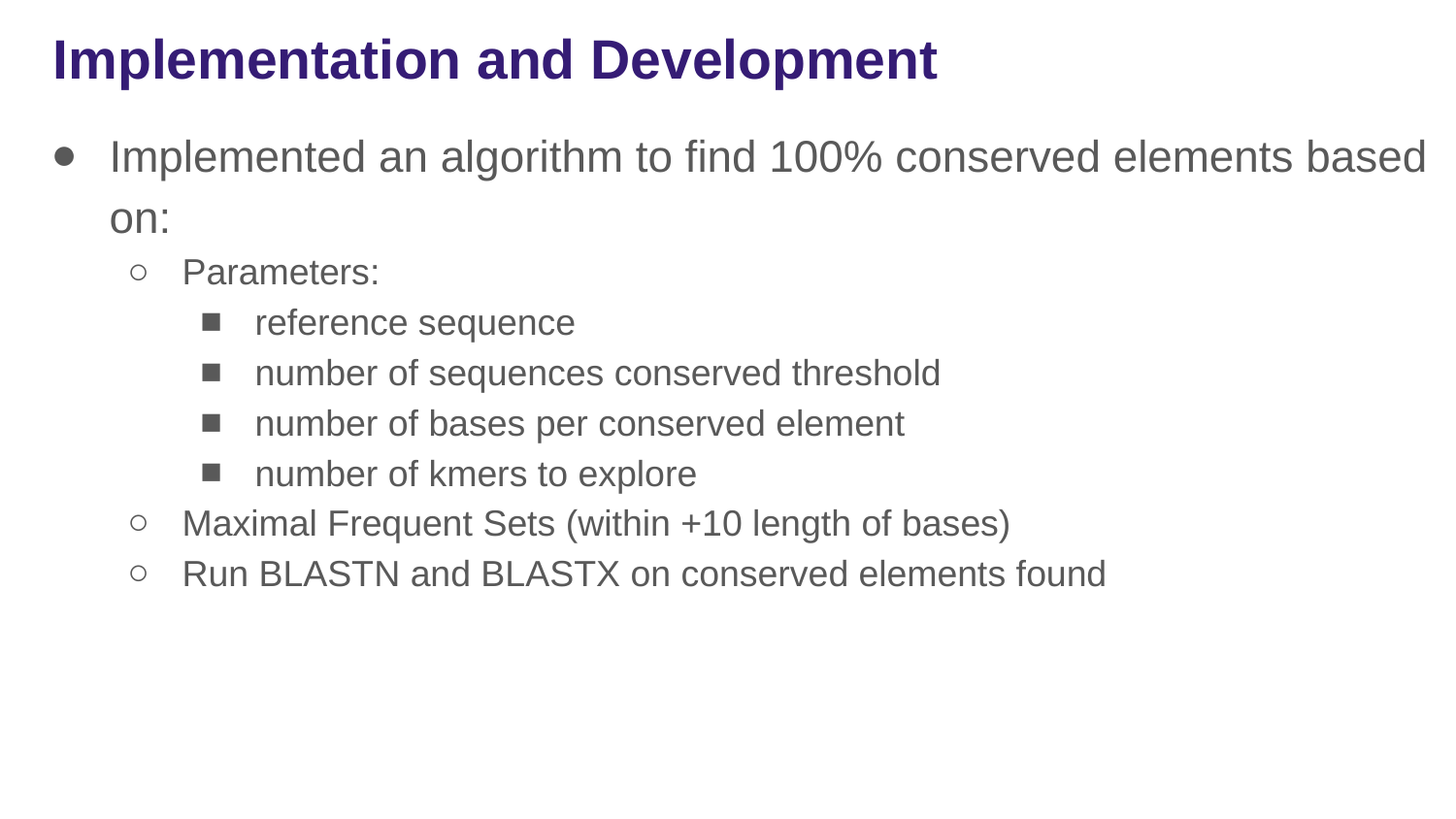

# Implementation and Development
Implemented an algorithm to find 100% conserved elements based on:
Parameters:
reference sequence
number of sequences conserved threshold
number of bases per conserved element
number of kmers to explore
Maximal Frequent Sets (within +10 length of bases)
Run BLASTN and BLASTX on conserved elements found